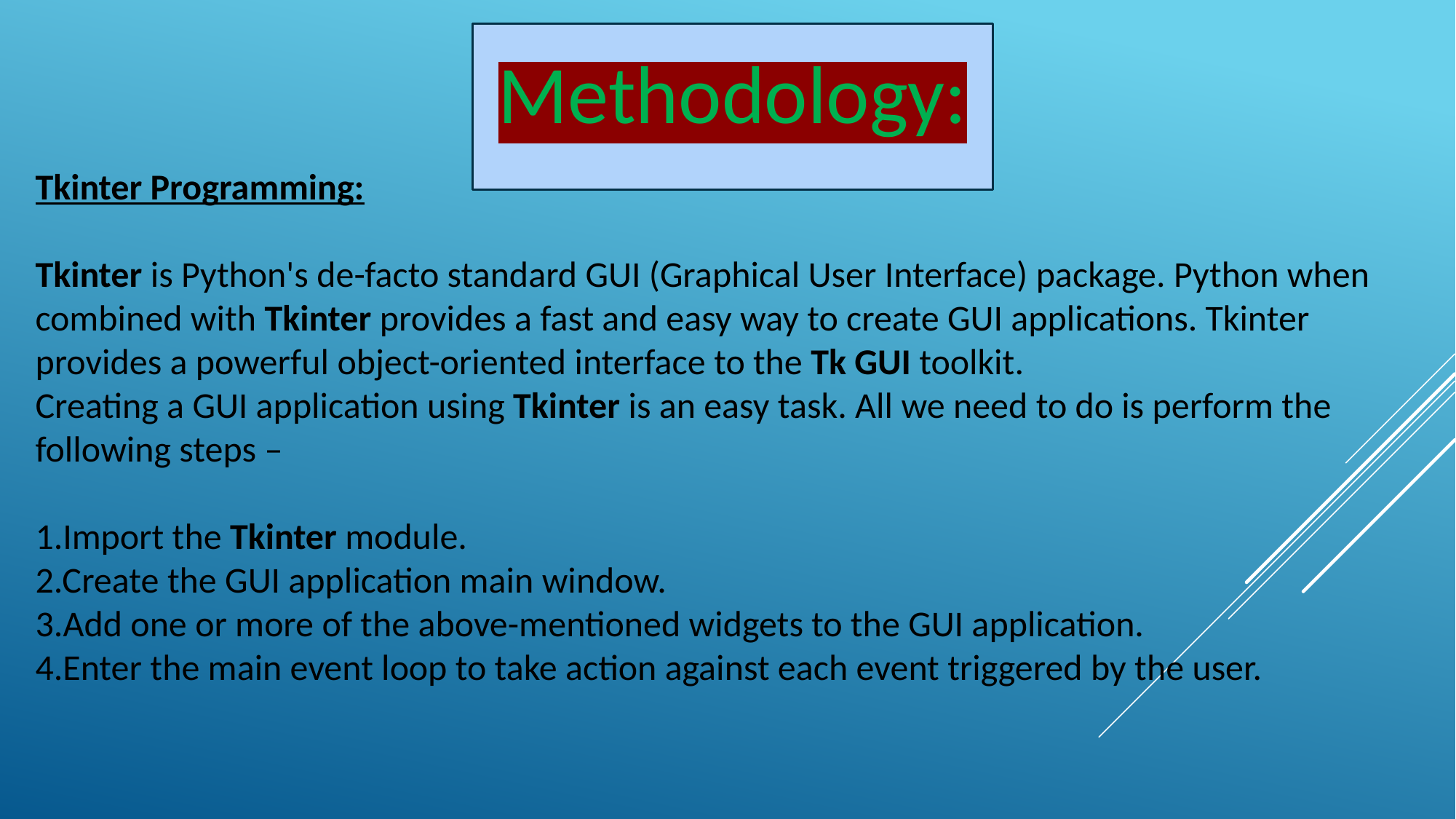

Methodology:

Tkinter Programming:

Tkinter is Python's de-facto standard GUI (Graphical User Interface) package. Python when combined with Tkinter provides a fast and easy way to create GUI applications. Tkinter provides a powerful object-oriented interface to the Tk GUI toolkit.
Creating a GUI application using Tkinter is an easy task. All we need to do is perform the following steps –

1.Import the Tkinter module.
2.Create the GUI application main window.
3.Add one or more of the above-mentioned widgets to the GUI application.
4.Enter the main event loop to take action against each event triggered by the user.